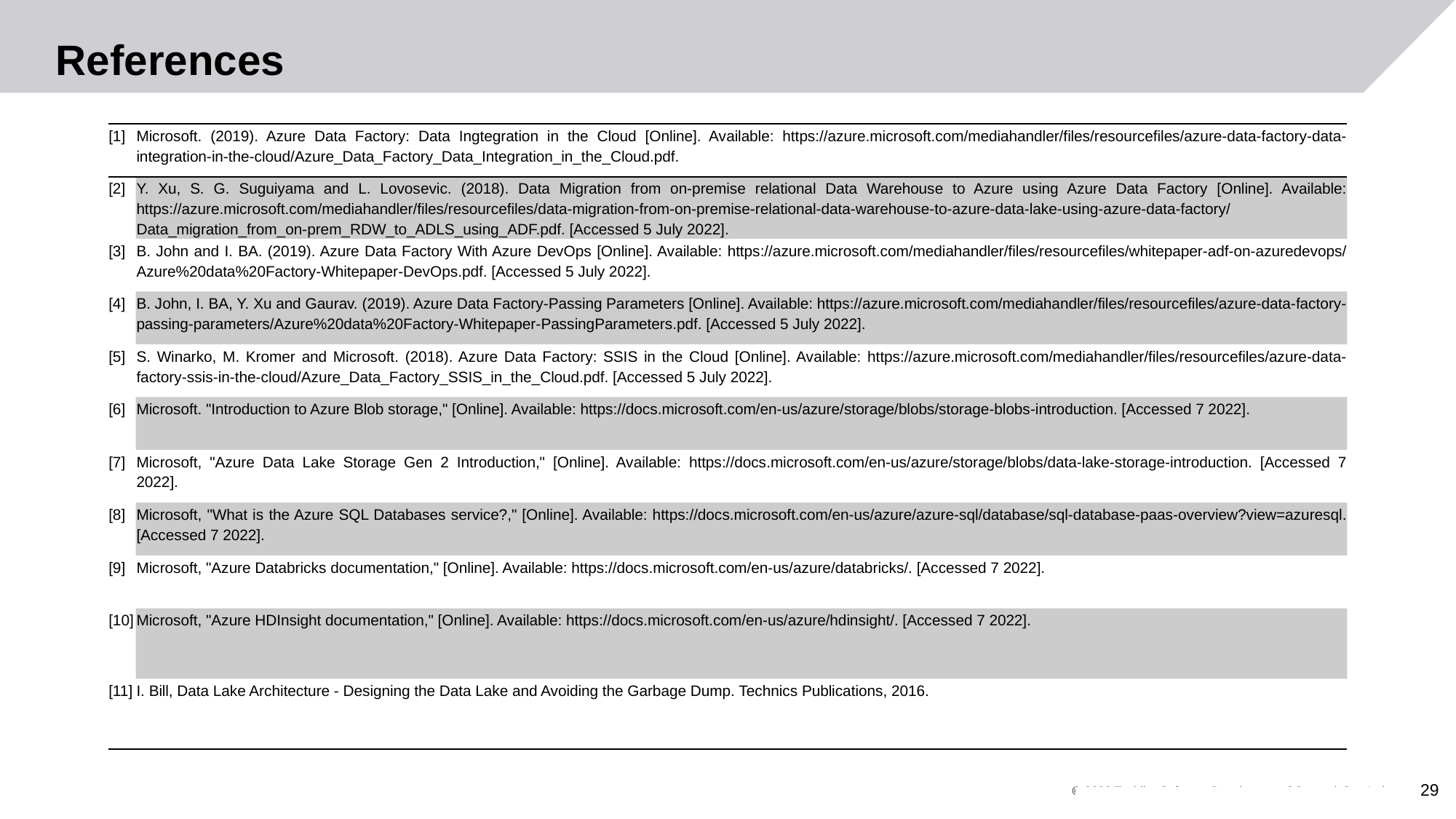

# References
| [1] | Microsoft. (2019). Azure Data Factory: Data Ingtegration in the Cloud [Online]. Available: https://azure.microsoft.com/mediahandler/files/resourcefiles/azure-data-factory-data-integration-in-the-cloud/Azure\_Data\_Factory\_Data\_Integration\_in\_the\_Cloud.pdf. |
| --- | --- |
| [2] | Y. Xu, S. G. Suguiyama and L. Lovosevic. (2018). Data Migration from on-premise relational Data Warehouse to Azure using Azure Data Factory [Online]. Available: https://azure.microsoft.com/mediahandler/files/resourcefiles/data-migration-from-on-premise-relational-data-warehouse-to-azure-data-lake-using-azure-data-factory/Data\_migration\_from\_on-prem\_RDW\_to\_ADLS\_using\_ADF.pdf. [Accessed 5 July 2022]. |
| [3] | B. John and I. BA. (2019). Azure Data Factory With Azure DevOps [Online]. Available: https://azure.microsoft.com/mediahandler/files/resourcefiles/whitepaper-adf-on-azuredevops/Azure%20data%20Factory-Whitepaper-DevOps.pdf. [Accessed 5 July 2022]. |
| [4] | B. John, I. BA, Y. Xu and Gaurav. (2019). Azure Data Factory-Passing Parameters [Online]. Available: https://azure.microsoft.com/mediahandler/files/resourcefiles/azure-data-factory-passing-parameters/Azure%20data%20Factory-Whitepaper-PassingParameters.pdf. [Accessed 5 July 2022]. |
| [5] | S. Winarko, M. Kromer and Microsoft. (2018). Azure Data Factory: SSIS in the Cloud [Online]. Available: https://azure.microsoft.com/mediahandler/files/resourcefiles/azure-data-factory-ssis-in-the-cloud/Azure\_Data\_Factory\_SSIS\_in\_the\_Cloud.pdf. [Accessed 5 July 2022]. |
| [6] | Microsoft. "Introduction to Azure Blob storage," [Online]. Available: https://docs.microsoft.com/en-us/azure/storage/blobs/storage-blobs-introduction. [Accessed 7 2022]. |
| [7] | Microsoft, "Azure Data Lake Storage Gen 2 Introduction," [Online]. Available: https://docs.microsoft.com/en-us/azure/storage/blobs/data-lake-storage-introduction. [Accessed 7 2022]. |
| [8] | Microsoft, "What is the Azure SQL Databases service?," [Online]. Available: https://docs.microsoft.com/en-us/azure/azure-sql/database/sql-database-paas-overview?view=azuresql. [Accessed 7 2022]. |
| [9] | Microsoft, "Azure Databricks documentation," [Online]. Available: https://docs.microsoft.com/en-us/azure/databricks/. [Accessed 7 2022]. |
| [10] | Microsoft, "Azure HDInsight documentation," [Online]. Available: https://docs.microsoft.com/en-us/azure/hdinsight/. [Accessed 7 2022]. |
| [11] | I. Bill, Data Lake Architecture - Designing the Data Lake and Avoiding the Garbage Dump. Technics Publications, 2016. |